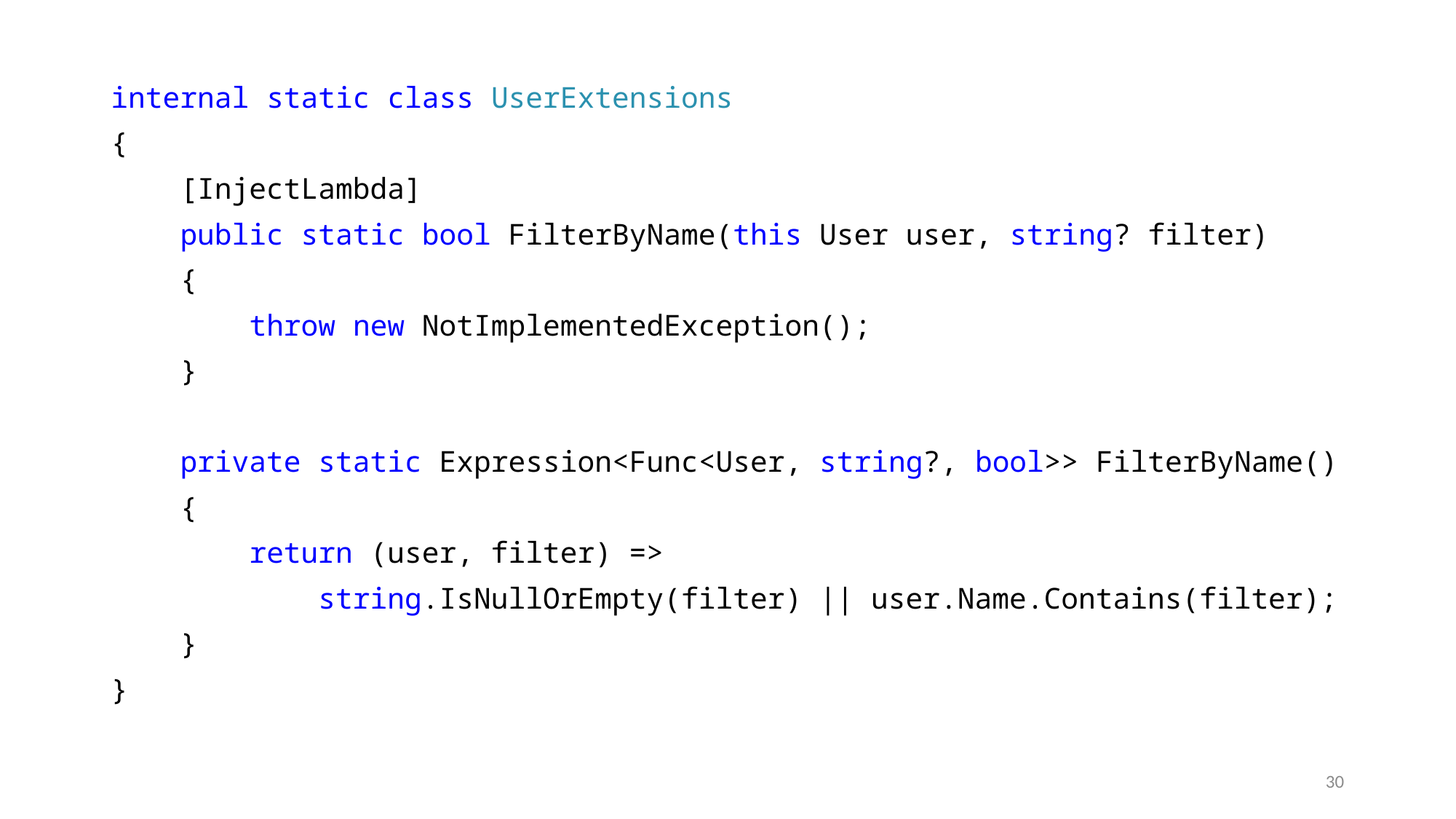

internal static class UserExtensions
{
    [InjectLambda]
    public static bool FilterByName(this User user, string? filter)
    {
        throw new NotImplementedException();
    }

    private static Expression<Func<User, string?, bool>> FilterByName()
    {
        return (user, filter) =>
            string.IsNullOrEmpty(filter) || user.Name.Contains(filter);
    }
}
30